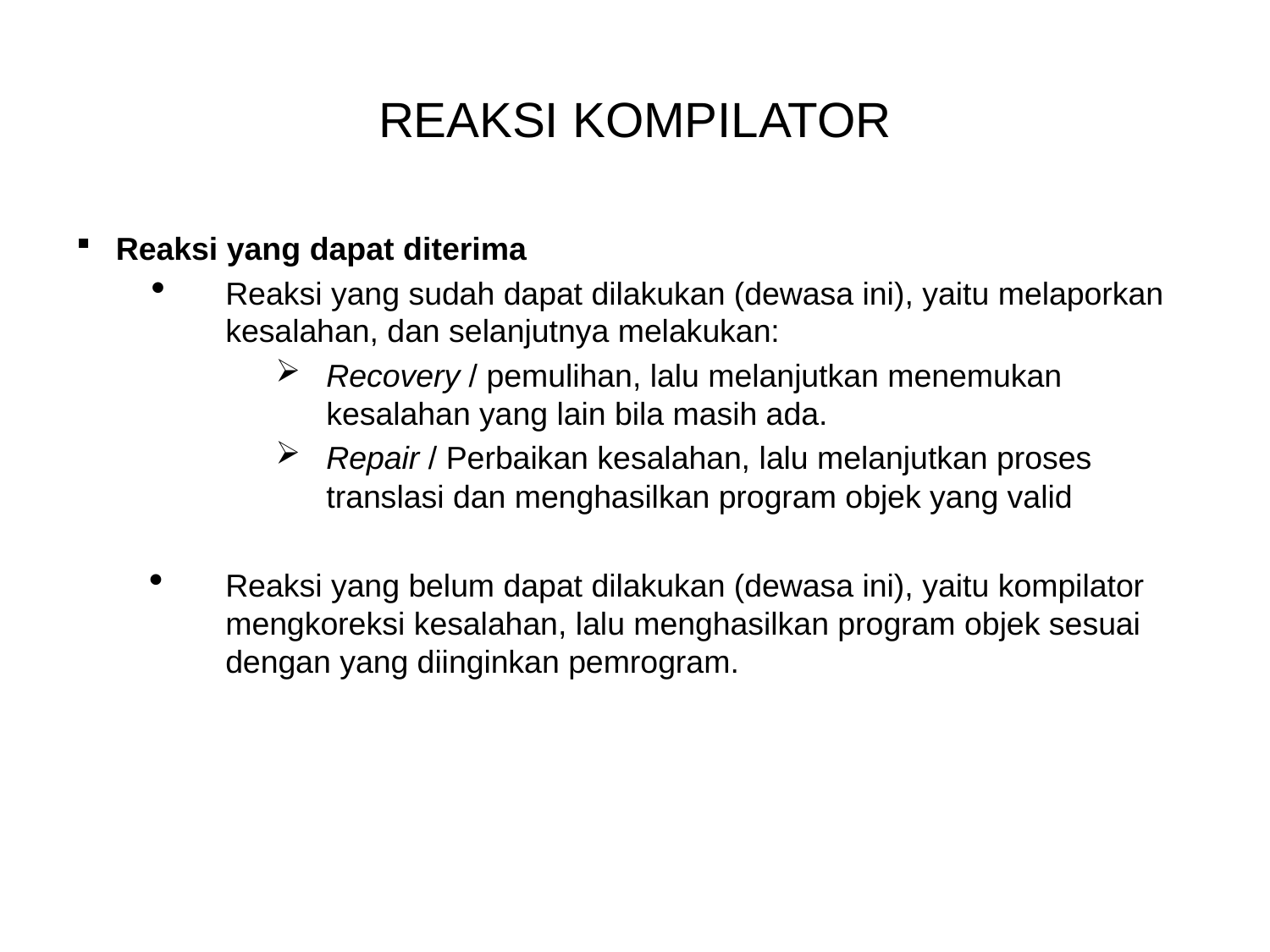

# REAKSI KOMPILATOR
Reaksi yang dapat diterima
Reaksi yang sudah dapat dilakukan (dewasa ini), yaitu melaporkan kesalahan, dan selanjutnya melakukan:
Recovery / pemulihan, lalu melanjutkan menemukan kesalahan yang lain bila masih ada.
Repair / Perbaikan kesalahan, lalu melanjutkan proses translasi dan menghasilkan program objek yang valid

Reaksi yang belum dapat dilakukan (dewasa ini), yaitu kompilator mengkoreksi kesalahan, lalu menghasilkan program objek sesuai dengan yang diinginkan pemrogram.